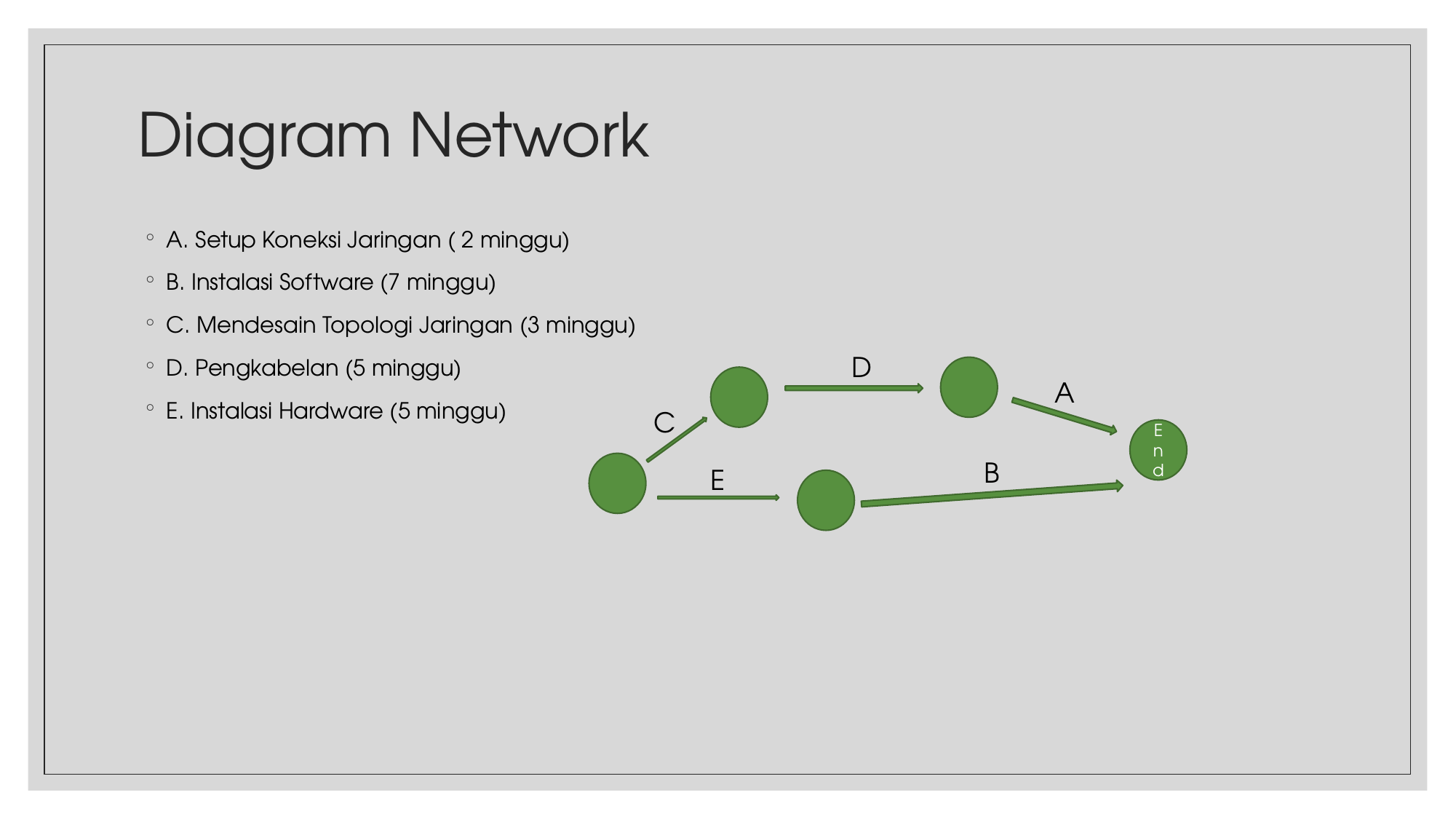

# Diagram Network
A. Setup Koneksi Jaringan ( 2 minggu)
B. Instalasi Software (7 minggu)
C. Mendesain Topologi Jaringan (3 minggu)
D. Pengkabelan (5 minggu)
E. Instalasi Hardware (5 minggu)
D

A

C

End

B

E